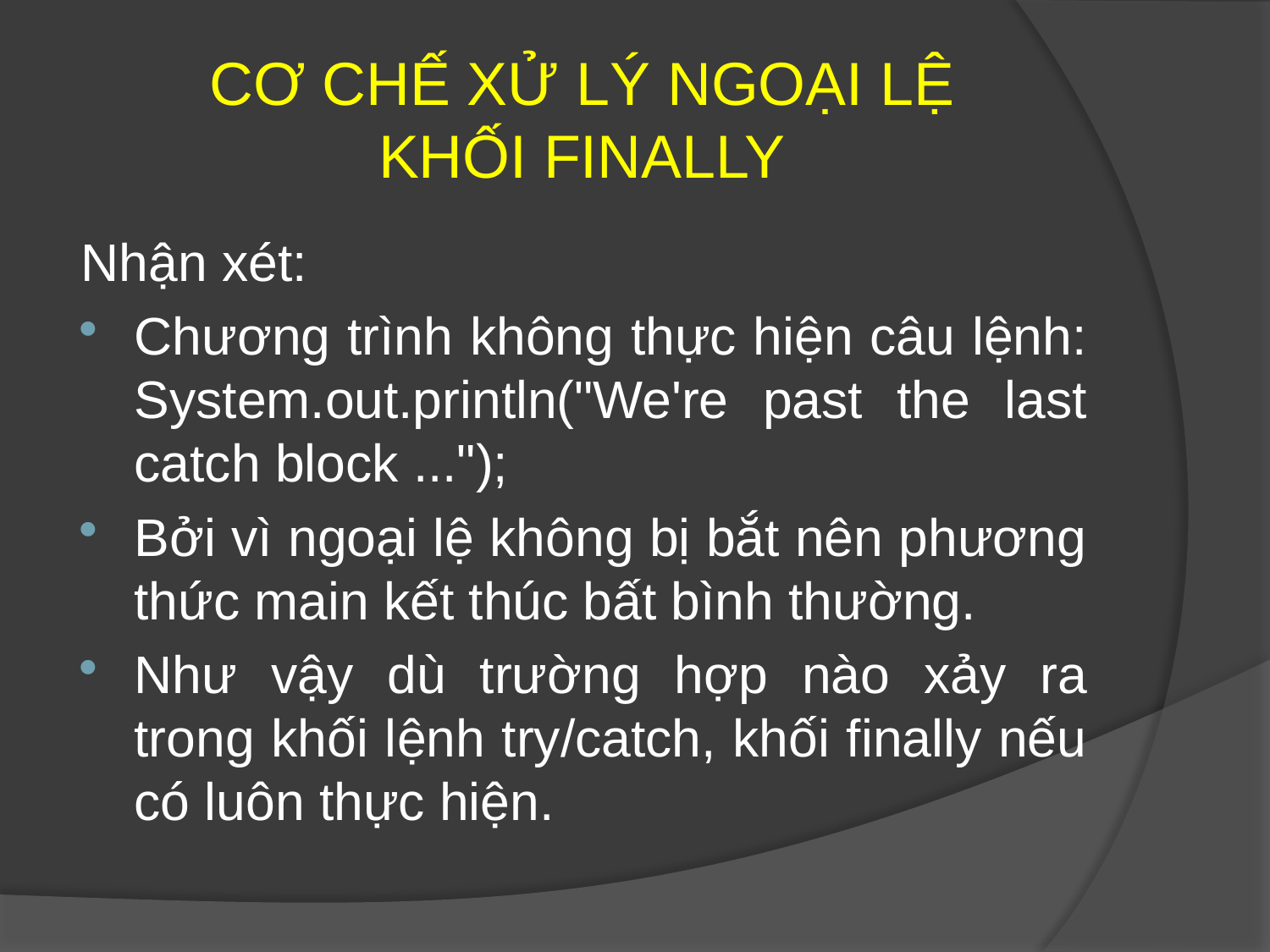

# CƠ CHẾ XỬ LÝ NGOẠI LỆ KHỐI FINALLY
Nhận xét:
Chương trình không thực hiện câu lệnh: System.out.println("We're past the last catch block ...");
Bởi vì ngoại lệ không bị bắt nên phương thức main kết thúc bất bình thường.
Như vậy dù trường hợp nào xảy ra trong khối lệnh try/catch, khối finally nếu có luôn thực hiện.